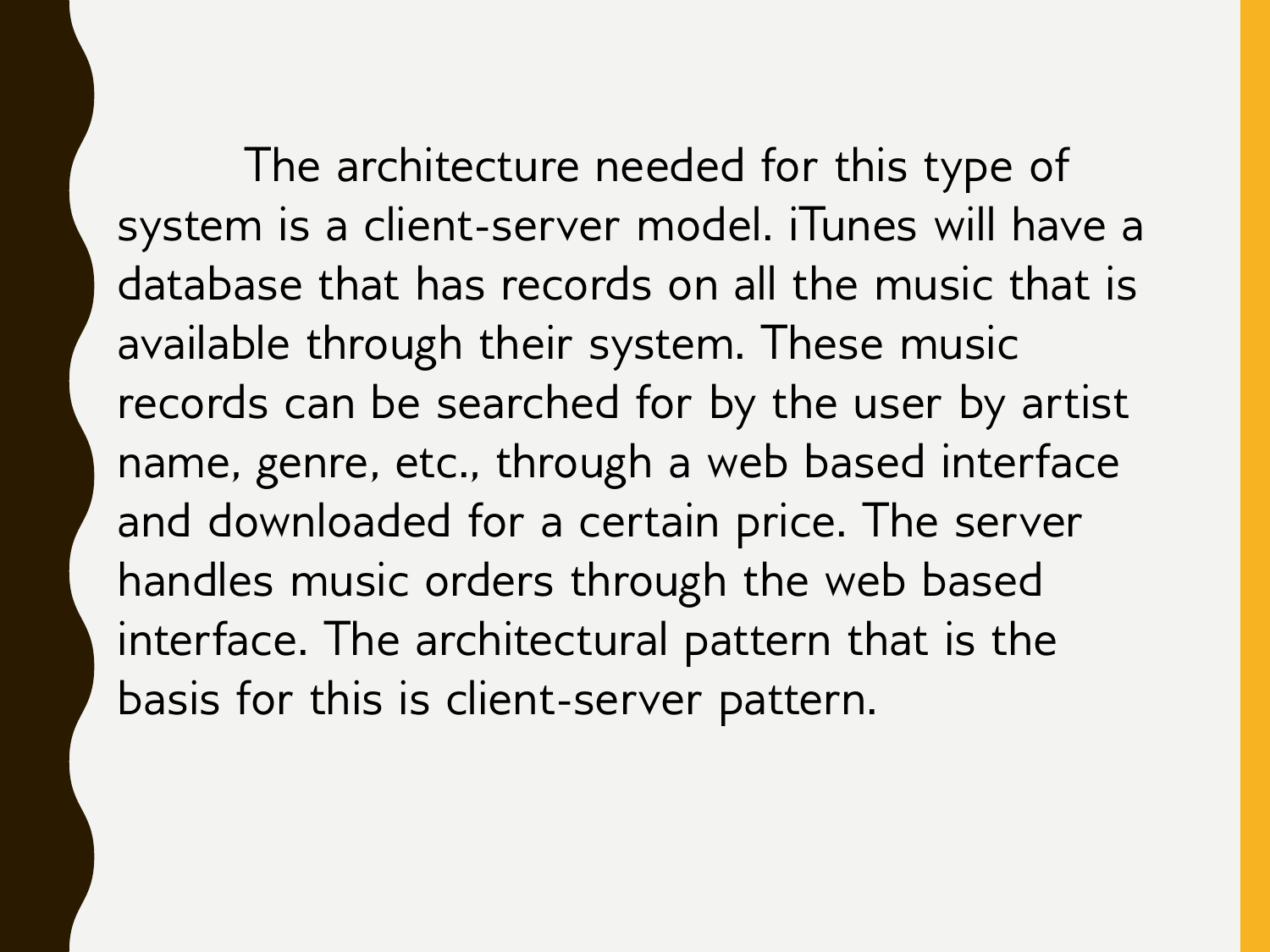

The architecture needed for this type of system is a client-server model. iTunes will have a database that has records on all the music that is available through their system. These music records can be searched for by the user by artist name, genre, etc., through a web based interface and downloaded for a certain price. The server handles music orders through the web based interface. The architectural pattern that is the basis for this is client-server pattern.